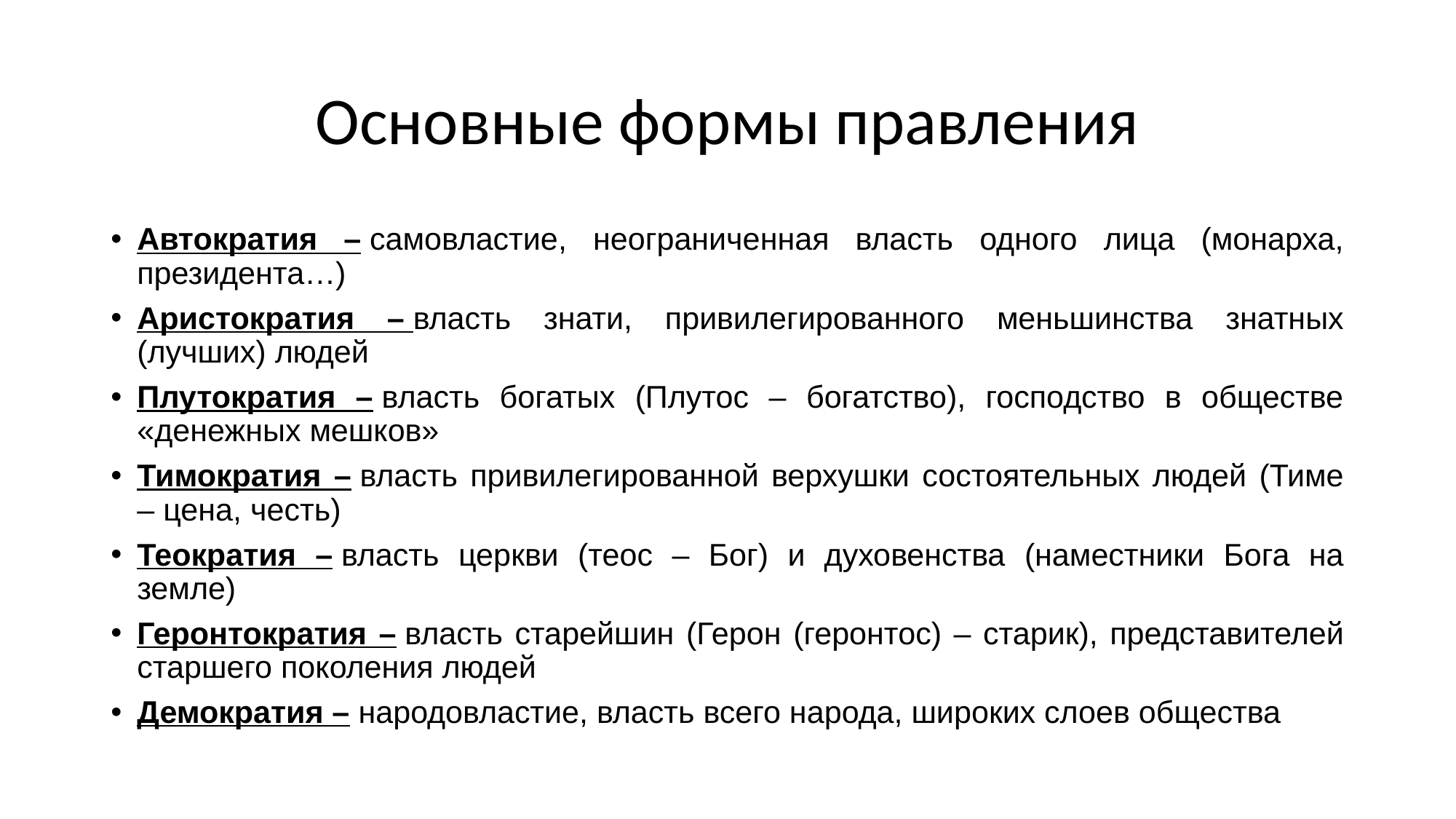

# Основные формы правления
Автократия – самовластие, неограниченная власть одного лица (монарха, президента…)
Аристократия – власть знати, привилегированного меньшинства знатных (лучших) людей
Плутократия – власть богатых (Плутос – богатство), господство в обществе «денежных мешков»
Тимократия – власть привилегированной верхушки состоятельных людей (Тиме – цена, честь)
Теократия – власть церкви (теос – Бог) и духовенства (наместники Бога на земле)
Геронтократия – власть старейшин (Герон (геронтос) – старик), представителей старшего поколения людей
Демократия – народовластие, власть всего народа, широких слоев общества